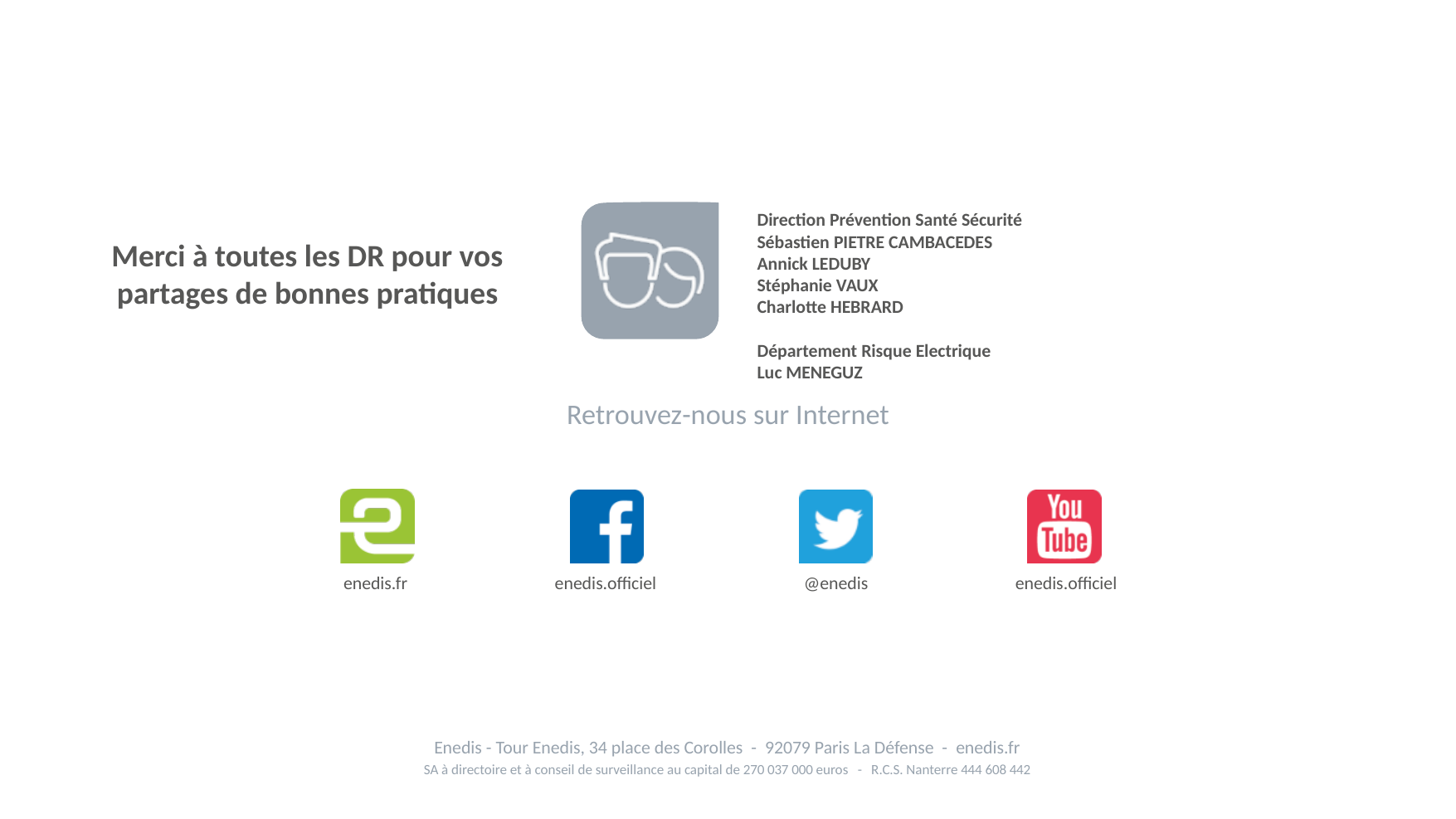

Direction Prévention Santé Sécurité
Sébastien PIETRE CAMBACEDES
Annick LEDUBY
Stéphanie VAUX
Charlotte HEBRARD

Département Risque Electrique
Luc MENEGUZ

Merci à toutes les DR pour vos partages de bonnes pratiques